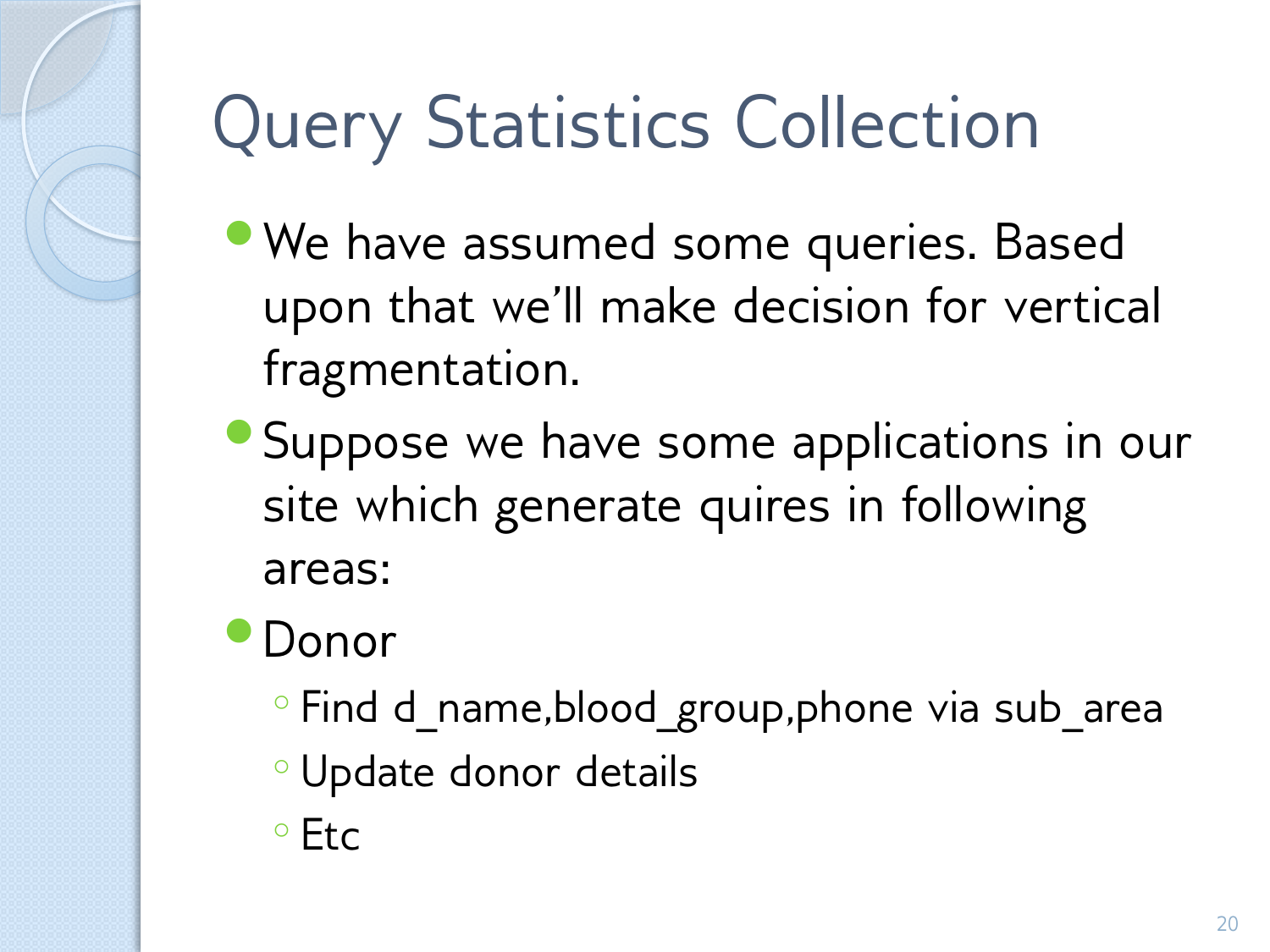

# Query Statistics Collection
We have assumed some queries. Based upon that we’ll make decision for vertical fragmentation.
Suppose we have some applications in our site which generate quires in following areas:
Donor
Find d_name,blood_group,phone via sub_area
Update donor details
Etc
20